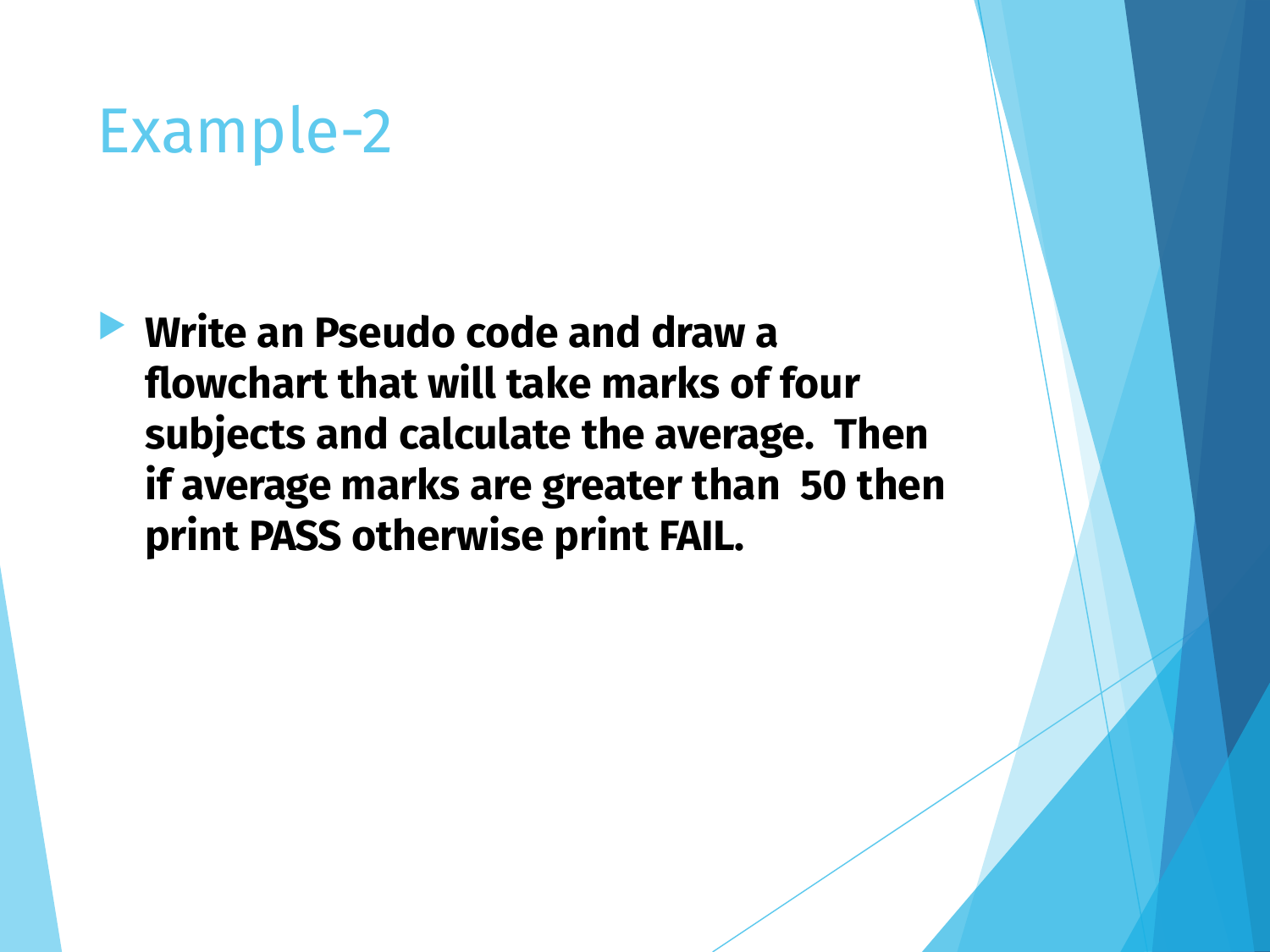

# Example-2
Write an Pseudo code and draw a  flowchart that will take marks of four  subjects and calculate the average.  Then if average marks are greater than  50 then print PASS otherwise print FAIL.